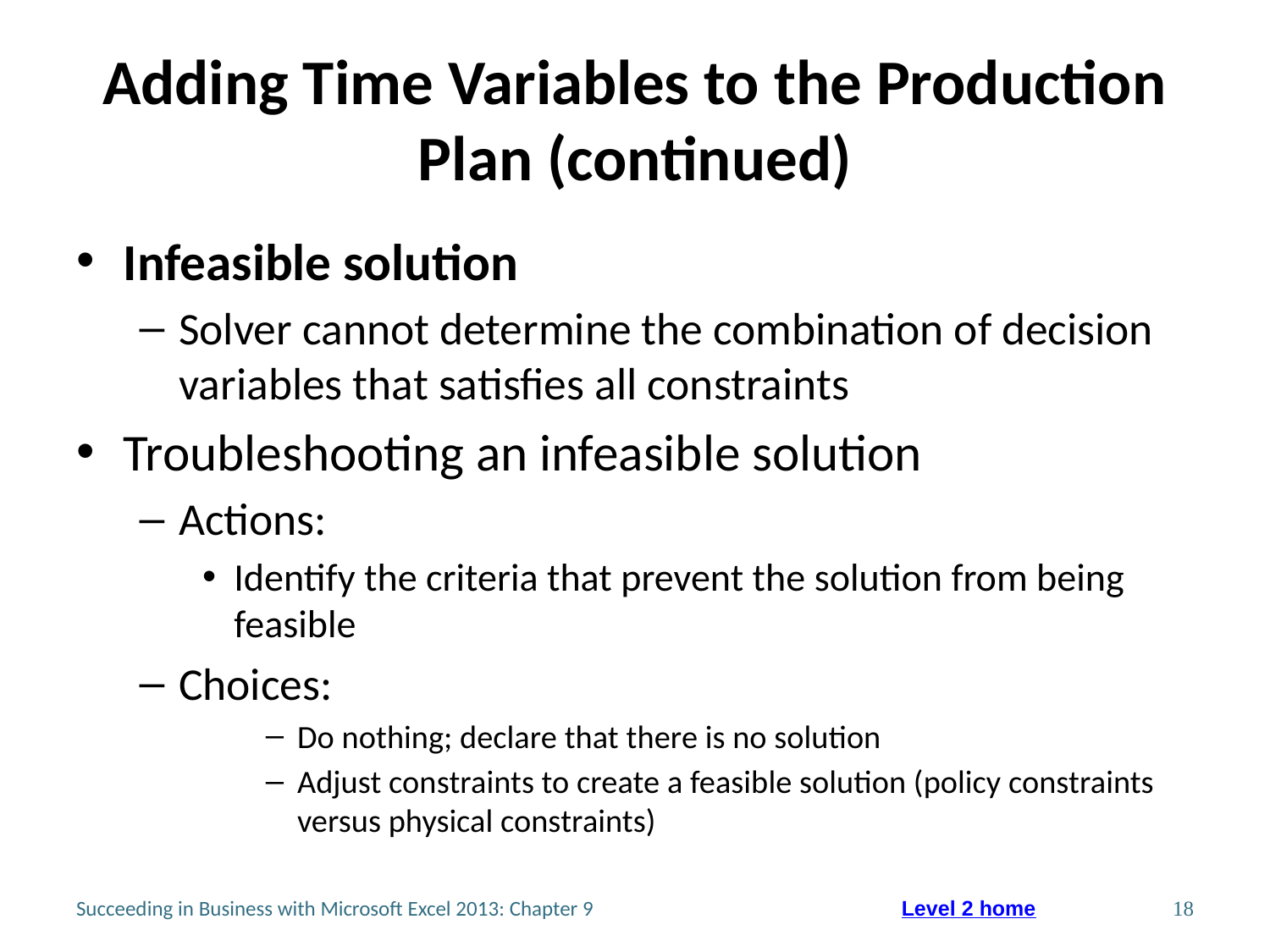

# Adding Time Variables to the Production Plan (continued)
Infeasible solution
Solver cannot determine the combination of decision variables that satisfies all constraints
Troubleshooting an infeasible solution
Actions:
Identify the criteria that prevent the solution from being feasible
Choices:
Do nothing; declare that there is no solution
Adjust constraints to create a feasible solution (policy constraints versus physical constraints)
Succeeding in Business with Microsoft Excel 2013: Chapter 9
18
Level 2 home